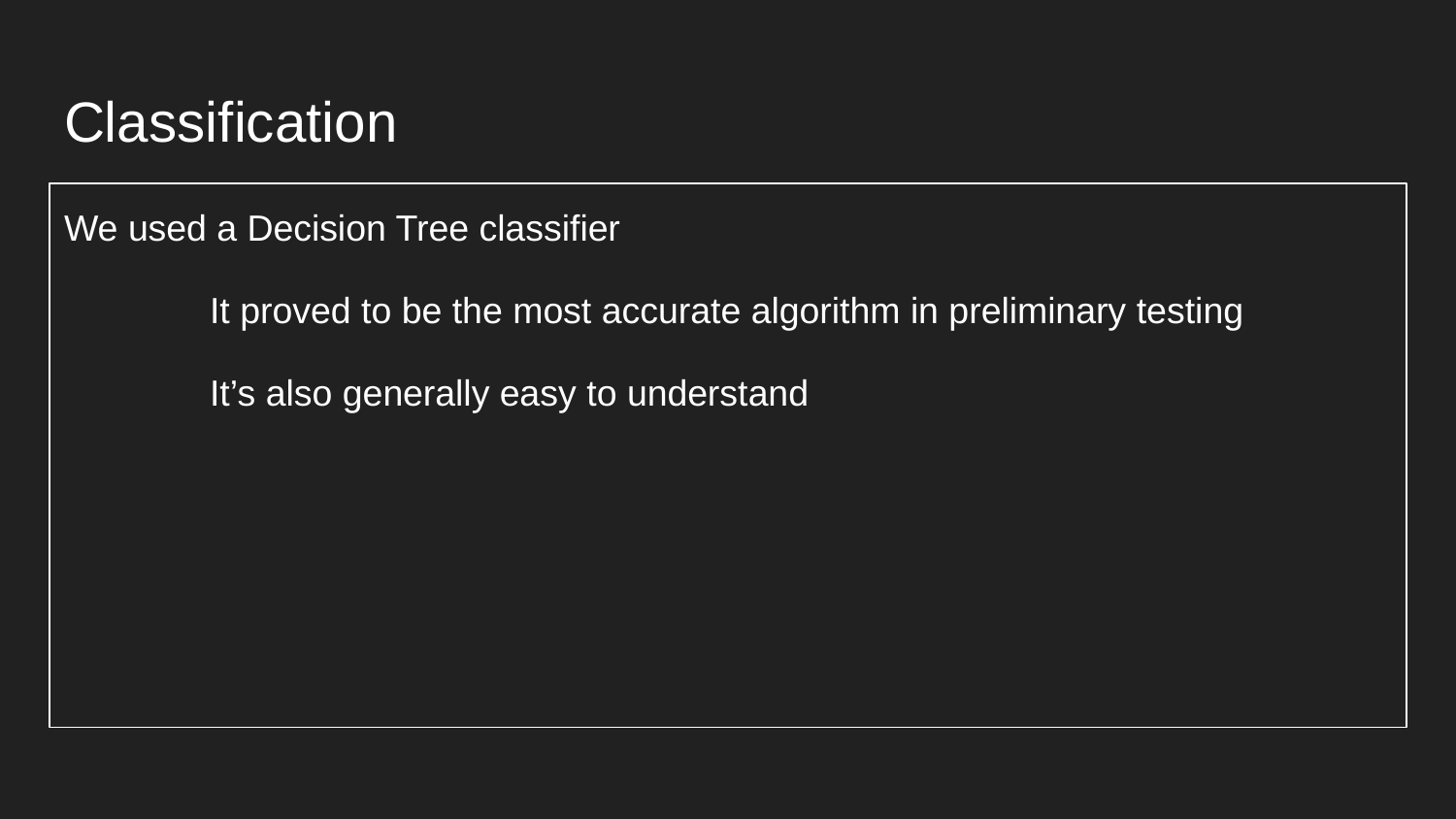

# Classification
We used a Decision Tree classifier
	It proved to be the most accurate algorithm in preliminary testing
	It’s also generally easy to understand